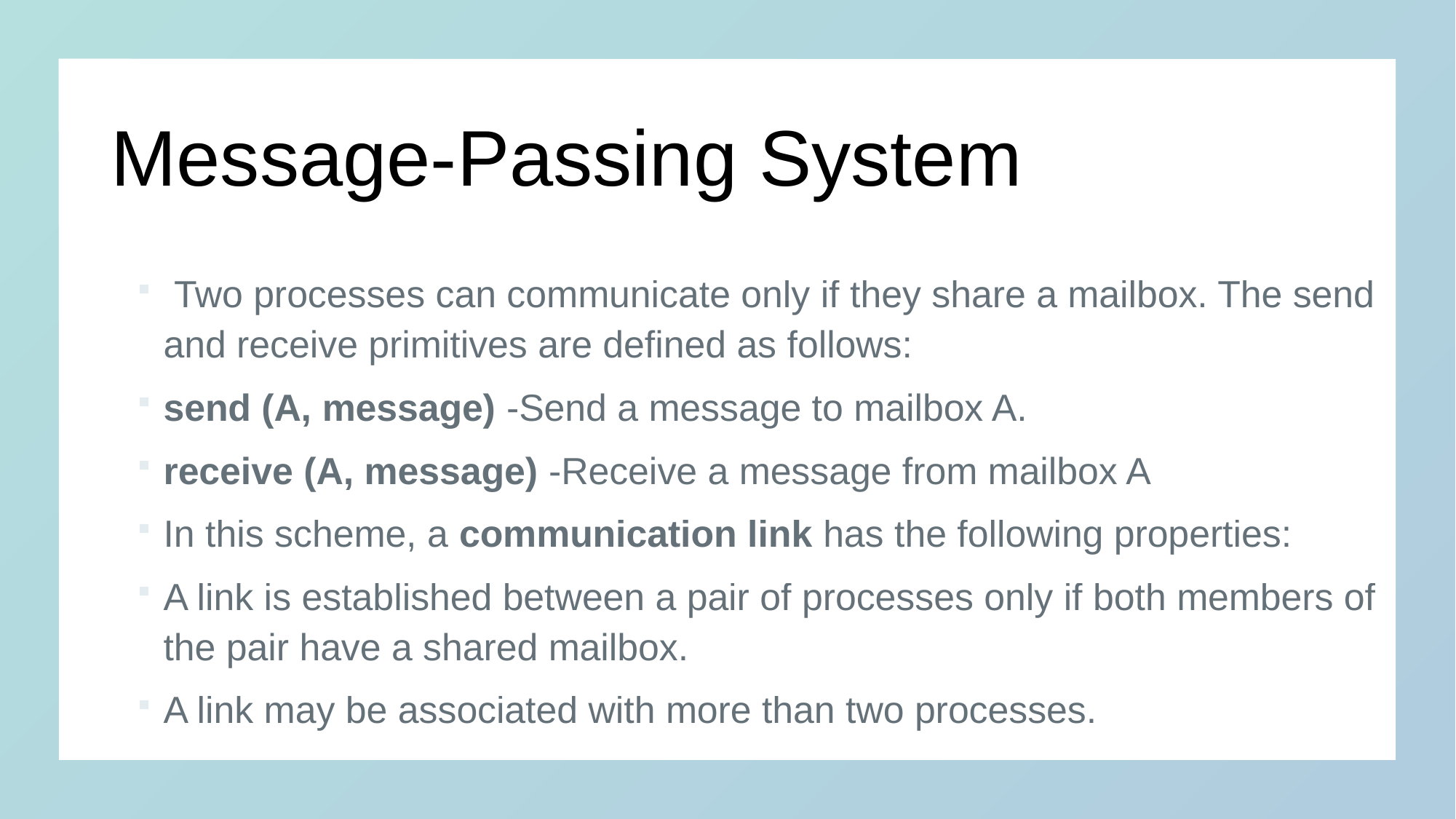

# Message-Passing System
 Two processes can communicate only if they share a mailbox. The send and receive primitives are defined as follows:
send (A, message) -Send a message to mailbox A.
receive (A, message) -Receive a message from mailbox A
In this scheme, a communication link has the following properties:
A link is established between a pair of processes only if both members of the pair have a shared mailbox.
A link may be associated with more than two processes.